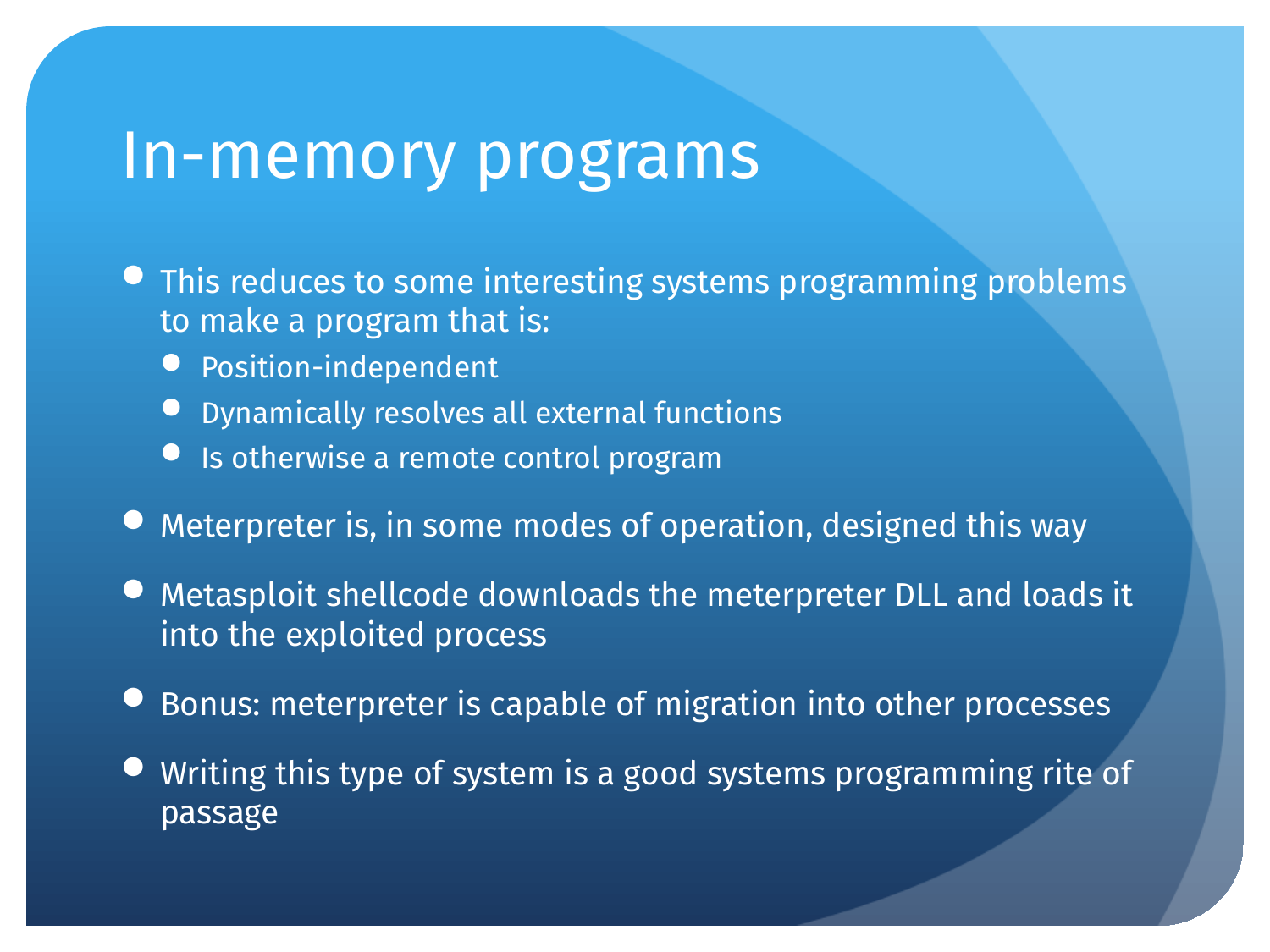

# In-memory programs
This reduces to some interesting systems programming problems to make a program that is:
Position-independent
Dynamically resolves all external functions
Is otherwise a remote control program
Meterpreter is, in some modes of operation, designed this way
Metasploit shellcode downloads the meterpreter DLL and loads it into the exploited process
Bonus: meterpreter is capable of migration into other processes
Writing this type of system is a good systems programming rite of passage